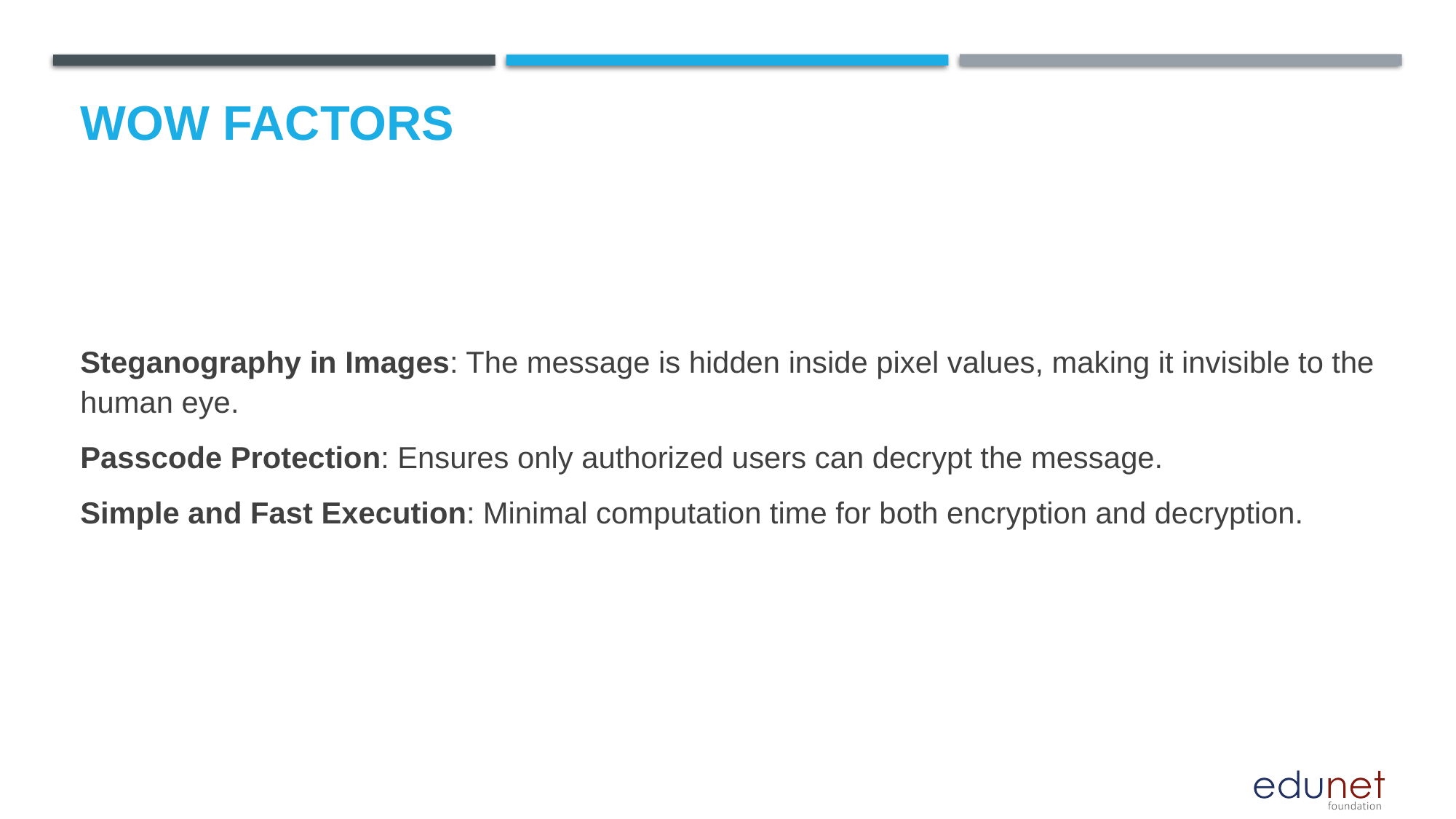

# Wow factors
Steganography in Images: The message is hidden inside pixel values, making it invisible to the human eye.
Passcode Protection: Ensures only authorized users can decrypt the message.
Simple and Fast Execution: Minimal computation time for both encryption and decryption.